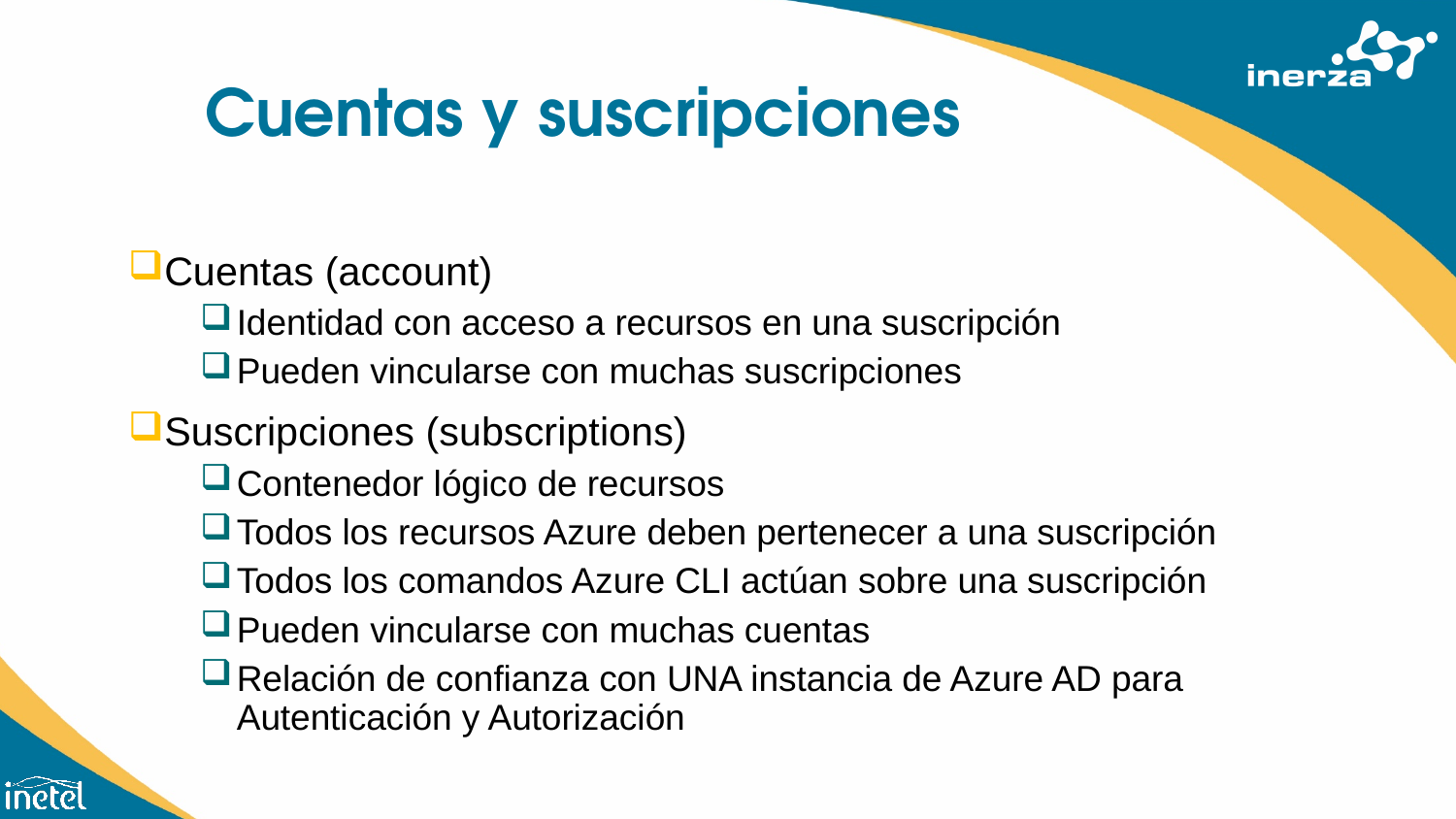

# Cuentas y suscripciones
Cuentas (account)
Identidad con acceso a recursos en una suscripción
Pueden vincularse con muchas suscripciones
Suscripciones (subscriptions)
Contenedor lógico de recursos
Todos los recursos Azure deben pertenecer a una suscripción
Todos los comandos Azure CLI actúan sobre una suscripción
Pueden vincularse con muchas cuentas
Relación de confianza con UNA instancia de Azure AD para Autenticación y Autorización